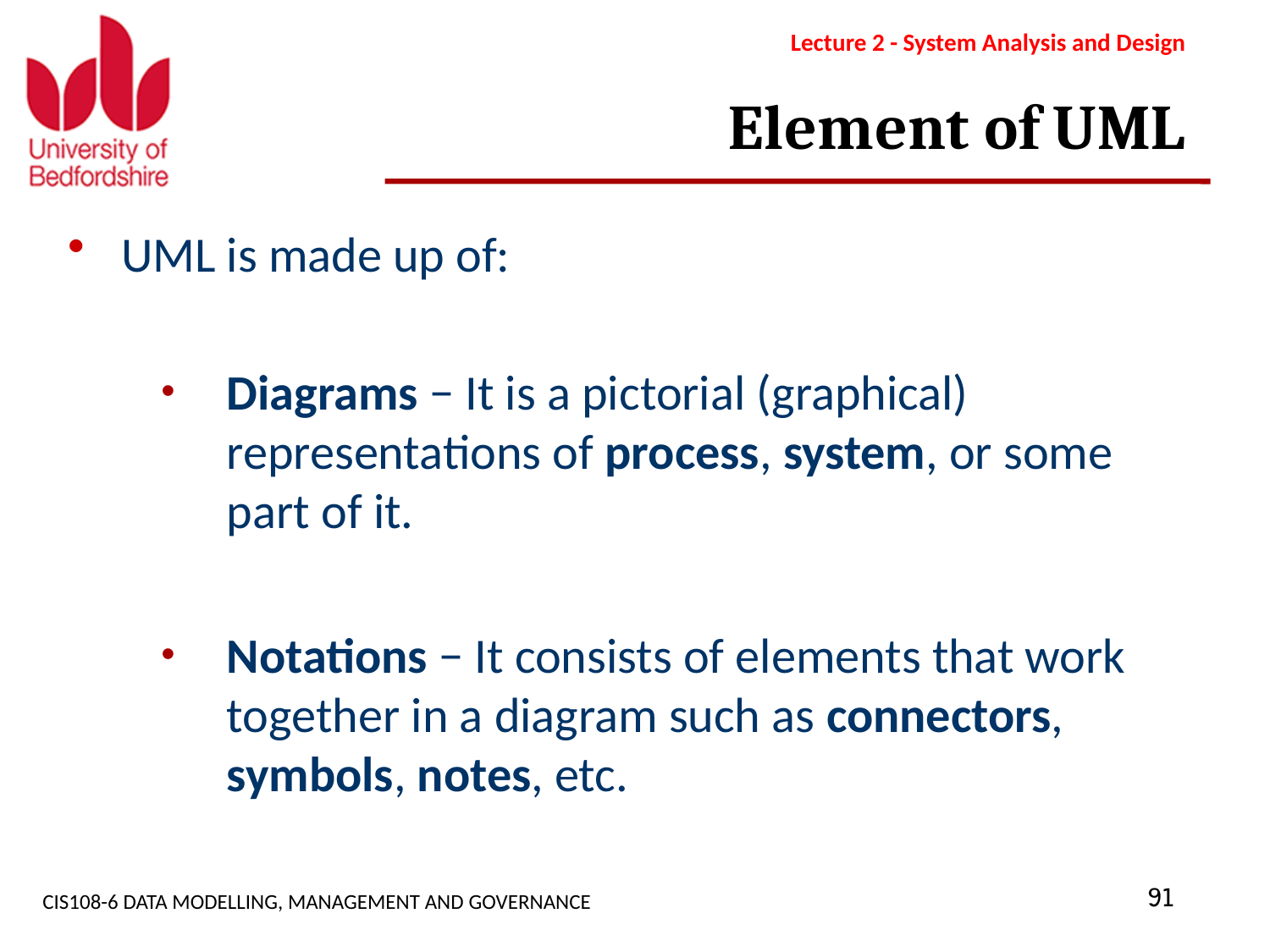

Lecture 2 - System Analysis and Design
# Element of UML
UML is made up of:

Diagrams − It is a pictorial (graphical) representations of process, system, or some part of it.

Notations − It consists of elements that work together in a diagram such as connectors, symbols, notes, etc.
CIS108-6 DATA MODELLING, MANAGEMENT AND GOVERNANCE